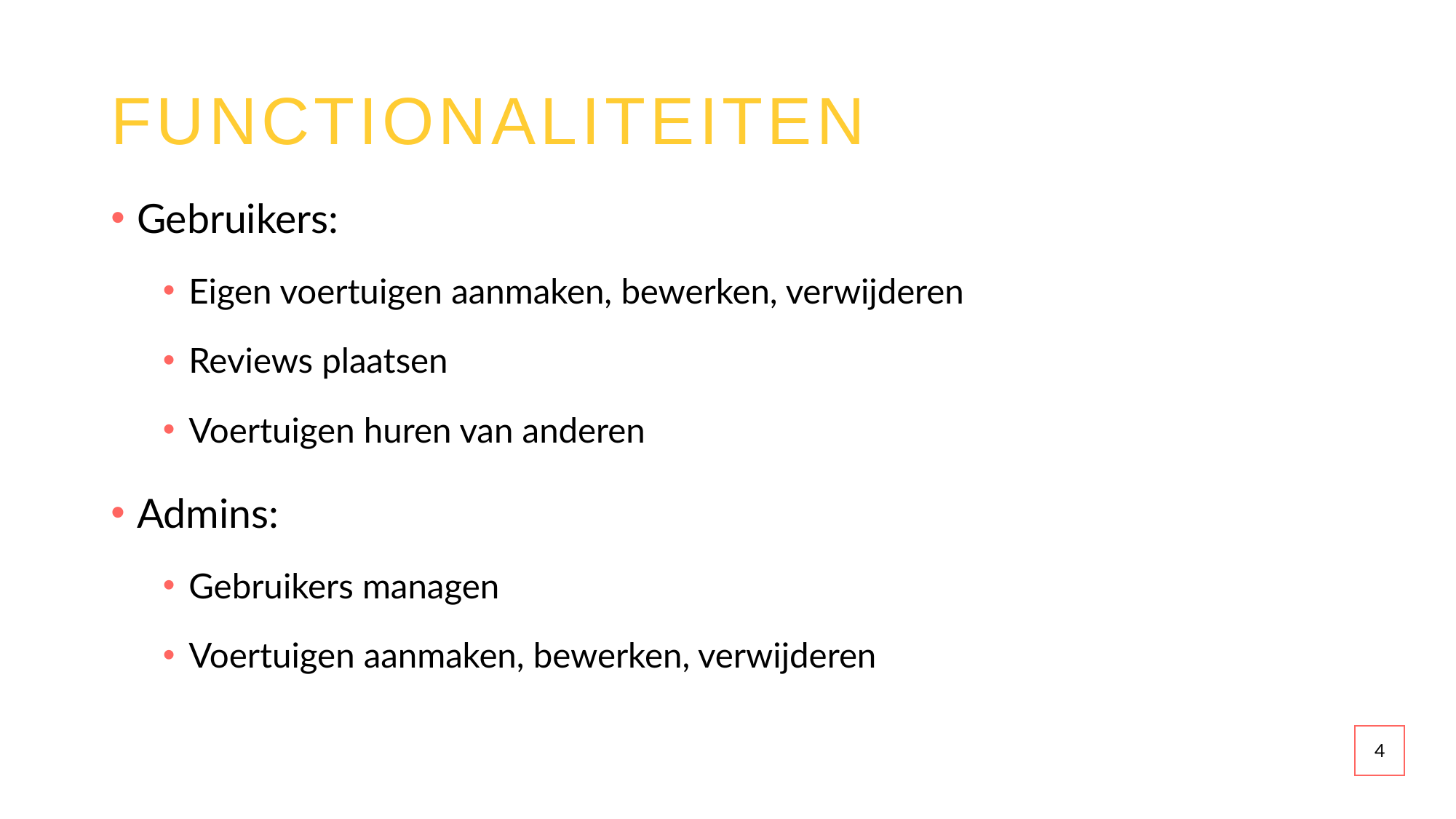

# FUNCTIONALITEITEN
Gebruikers:
Eigen voertuigen aanmaken, bewerken, verwijderen
Reviews plaatsen
Voertuigen huren van anderen
Admins:
Gebruikers managen
Voertuigen aanmaken, bewerken, verwijderen

4